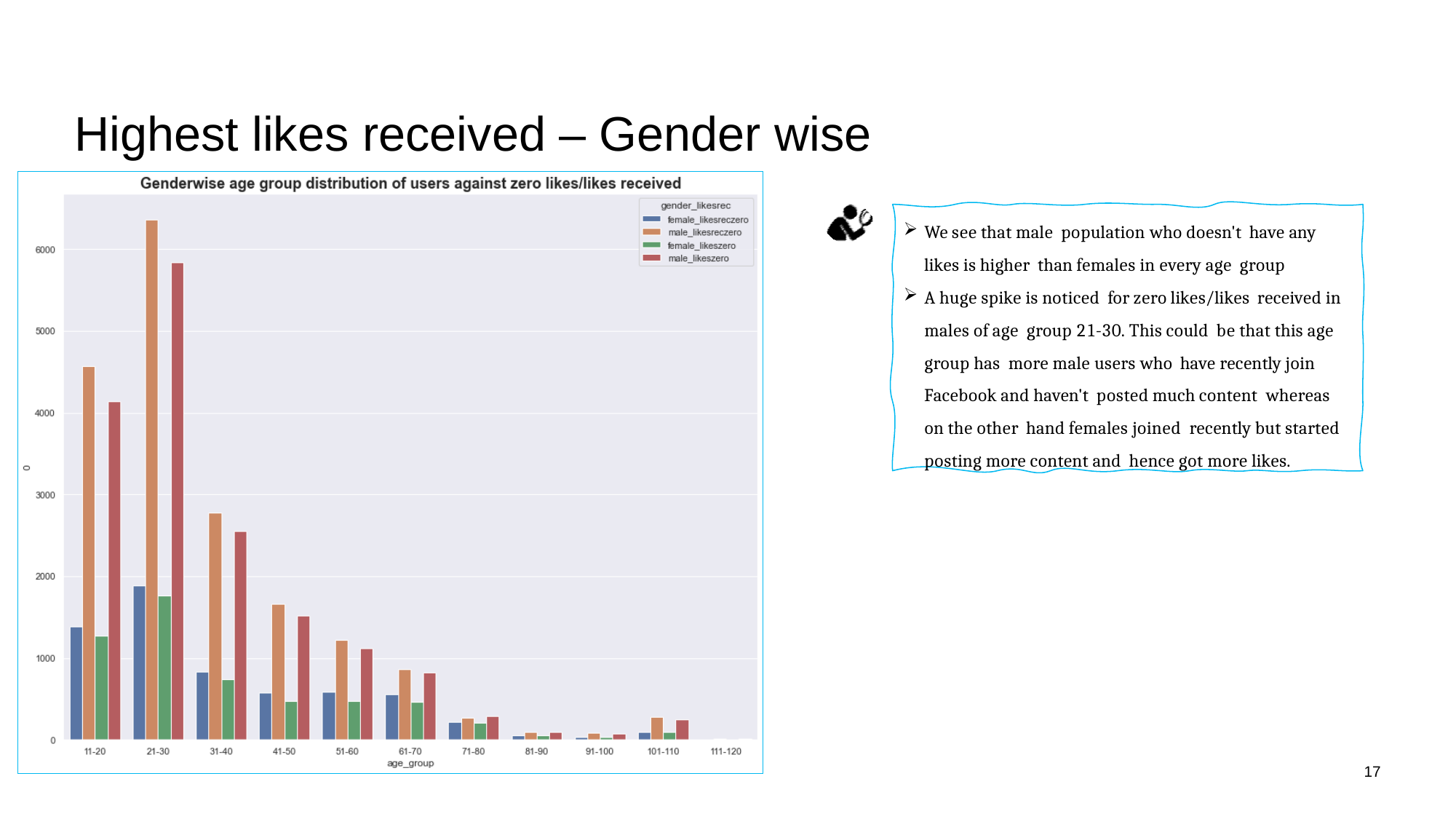

# Highest likes received – Gender wise

We see that male  population who doesn't  have any likes is higher  than females in every age  group
A huge spike is noticed  for zero likes/likes  received in males of age  group 21-30. This could  be that this age group has  more male users who  have recently join  Facebook and haven't  posted much content  whereas on the other  hand females joined  recently but started  posting more content and  hence got more likes.
17